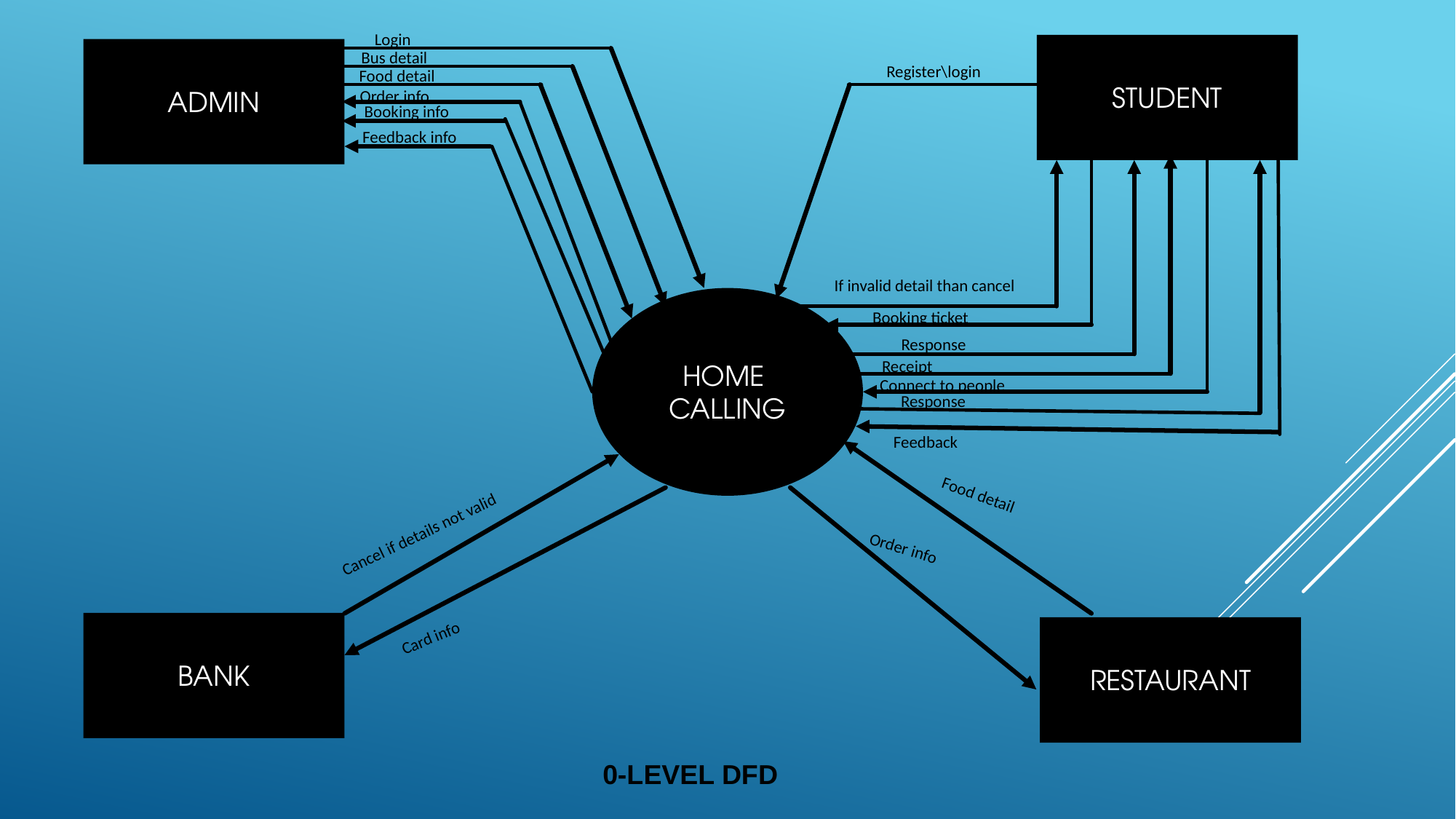

Login
STUDENT
ADMIN
Bus detail
Register\login
Food detail
Order info
Booking info
Feedback info
If invalid detail than cancel
HOME
CALLING
Booking ticket
Response
Receipt
Cancel if details not valid
Connect to people
Response
Feedback

Card info
Food detail
BANK
RESTAURANT
Order info
0-LEVEL DFD